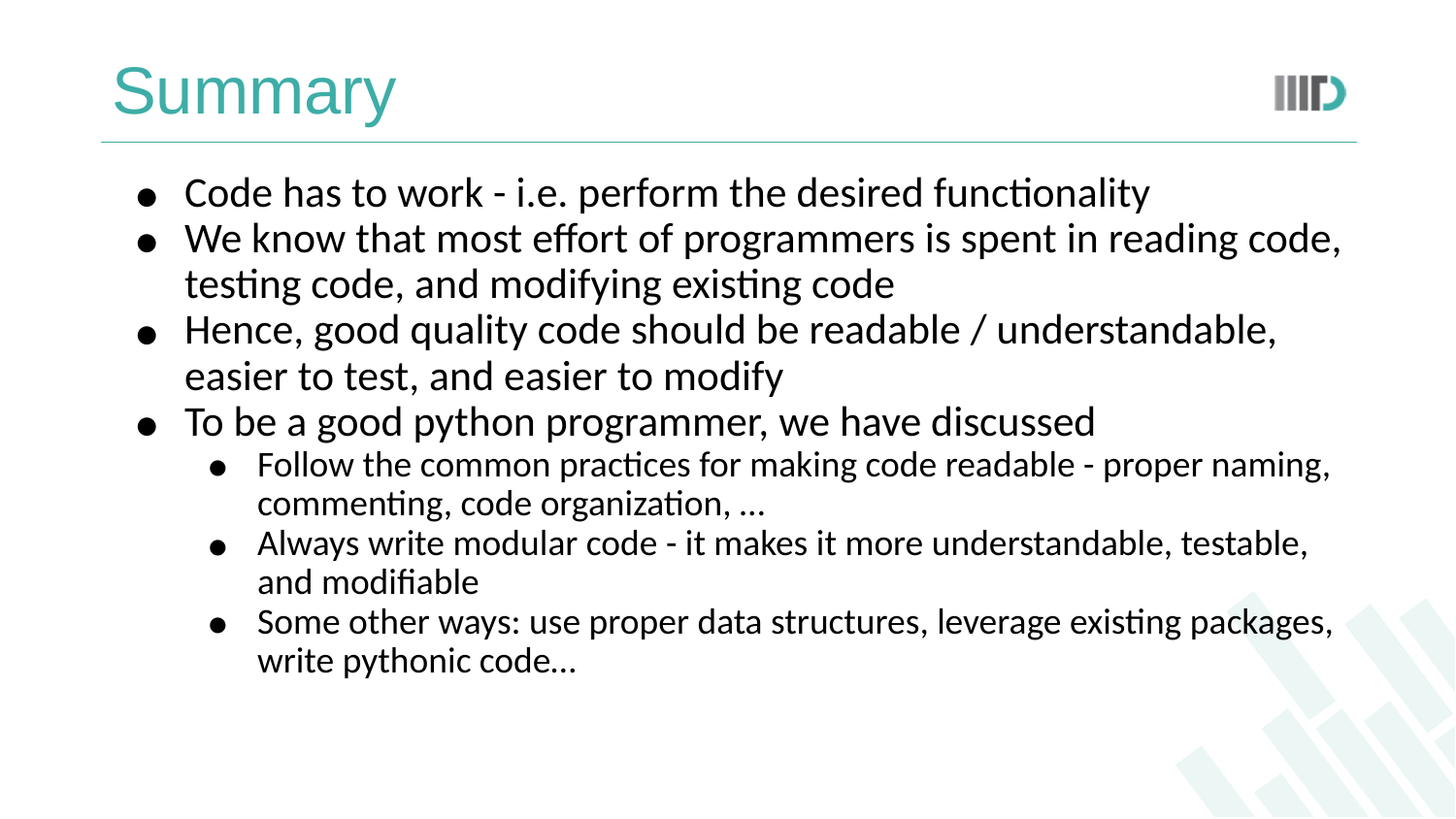

# Summary
Code has to work - i.e. perform the desired functionality
We know that most effort of programmers is spent in reading code, testing code, and modifying existing code
Hence, good quality code should be readable / understandable, easier to test, and easier to modify
To be a good python programmer, we have discussed
Follow the common practices for making code readable - proper naming, commenting, code organization, …
Always write modular code - it makes it more understandable, testable, and modifiable
Some other ways: use proper data structures, leverage existing packages, write pythonic code…